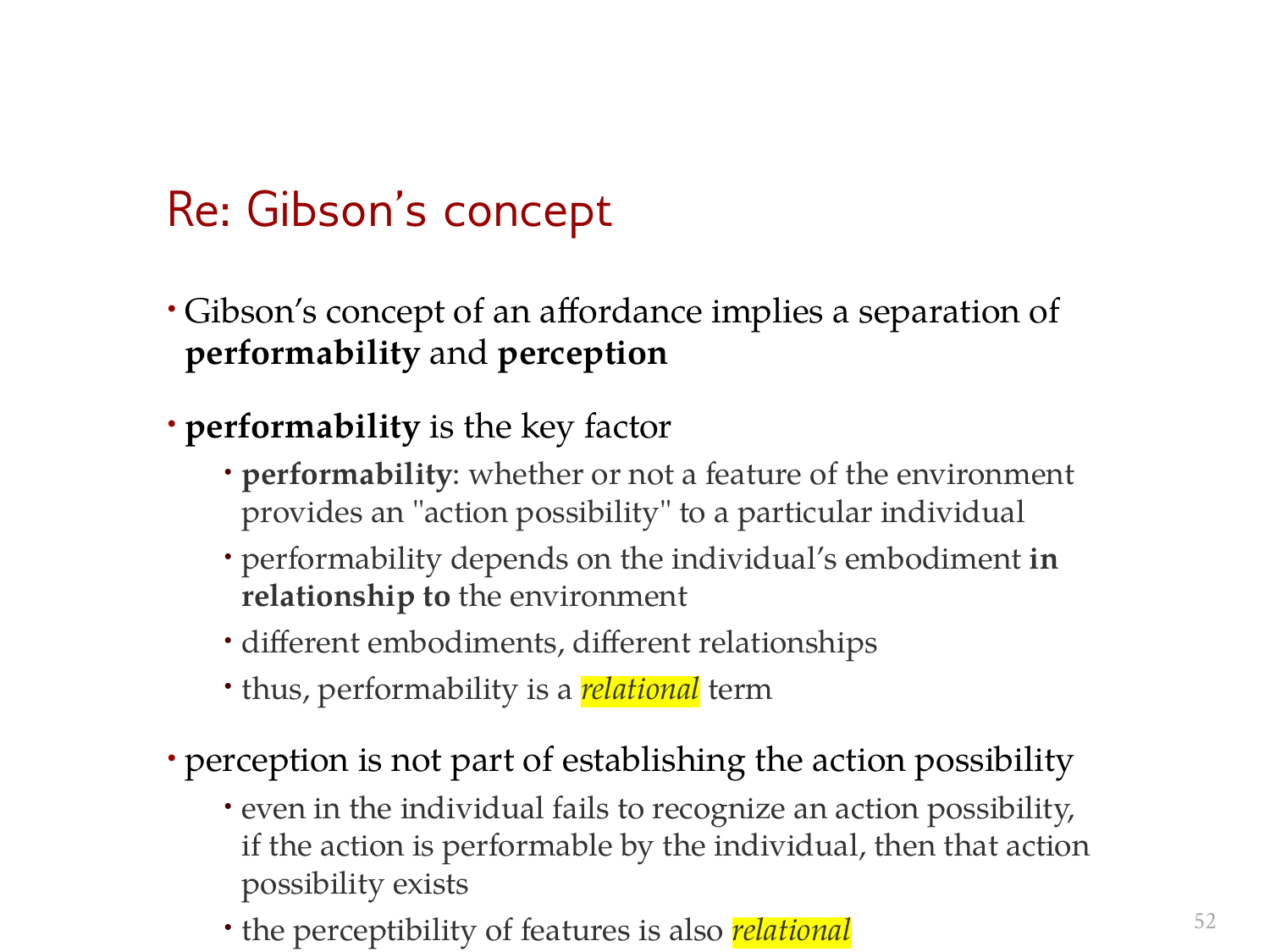

# Re: Gibson’s concept
Gibson’s concept of an affordance implies a separation of performability and perception
performability is the key factor
performability: whether or not a feature of the environment provides an "action possibility" to a particular individual
performability depends on the individual’s embodiment in relationship to the environment
different embodiments, different relationships
thus, performability is a relational term
perception is not part of establishing the action possibility
even in the individual fails to recognize an action possibility, if the action is performable by the individual, then that action possibility exists
the perceptibility of features is also relational
52